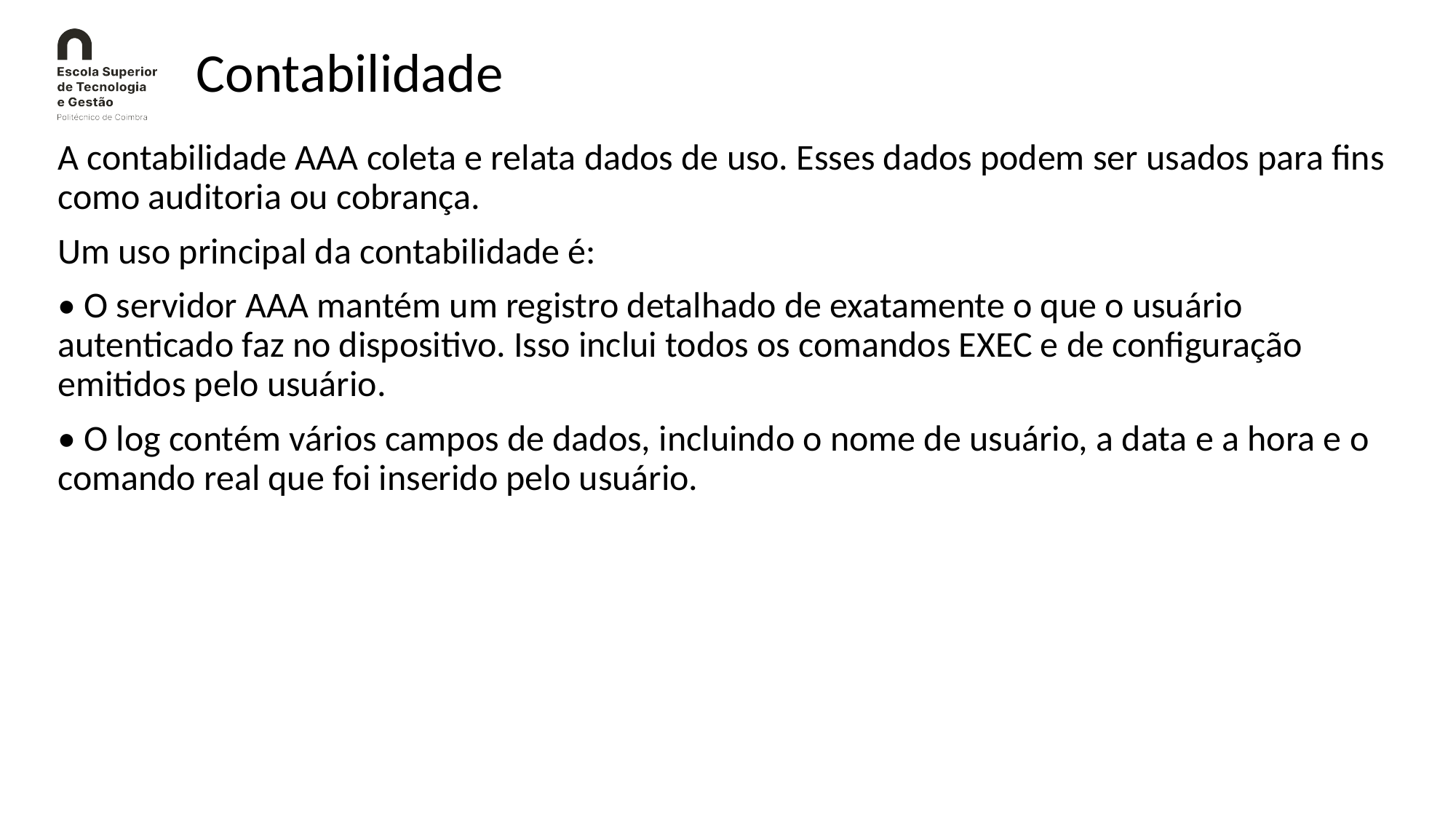

# Contabilidade
A contabilidade AAA coleta e relata dados de uso. Esses dados podem ser usados para fins como auditoria ou cobrança.
Um uso principal da contabilidade é:
• O servidor AAA mantém um registro detalhado de exatamente o que o usuário autenticado faz no dispositivo. Isso inclui todos os comandos EXEC e de configuração emitidos pelo usuário.
• O log contém vários campos de dados, incluindo o nome de usuário, a data e a hora e o comando real que foi inserido pelo usuário.